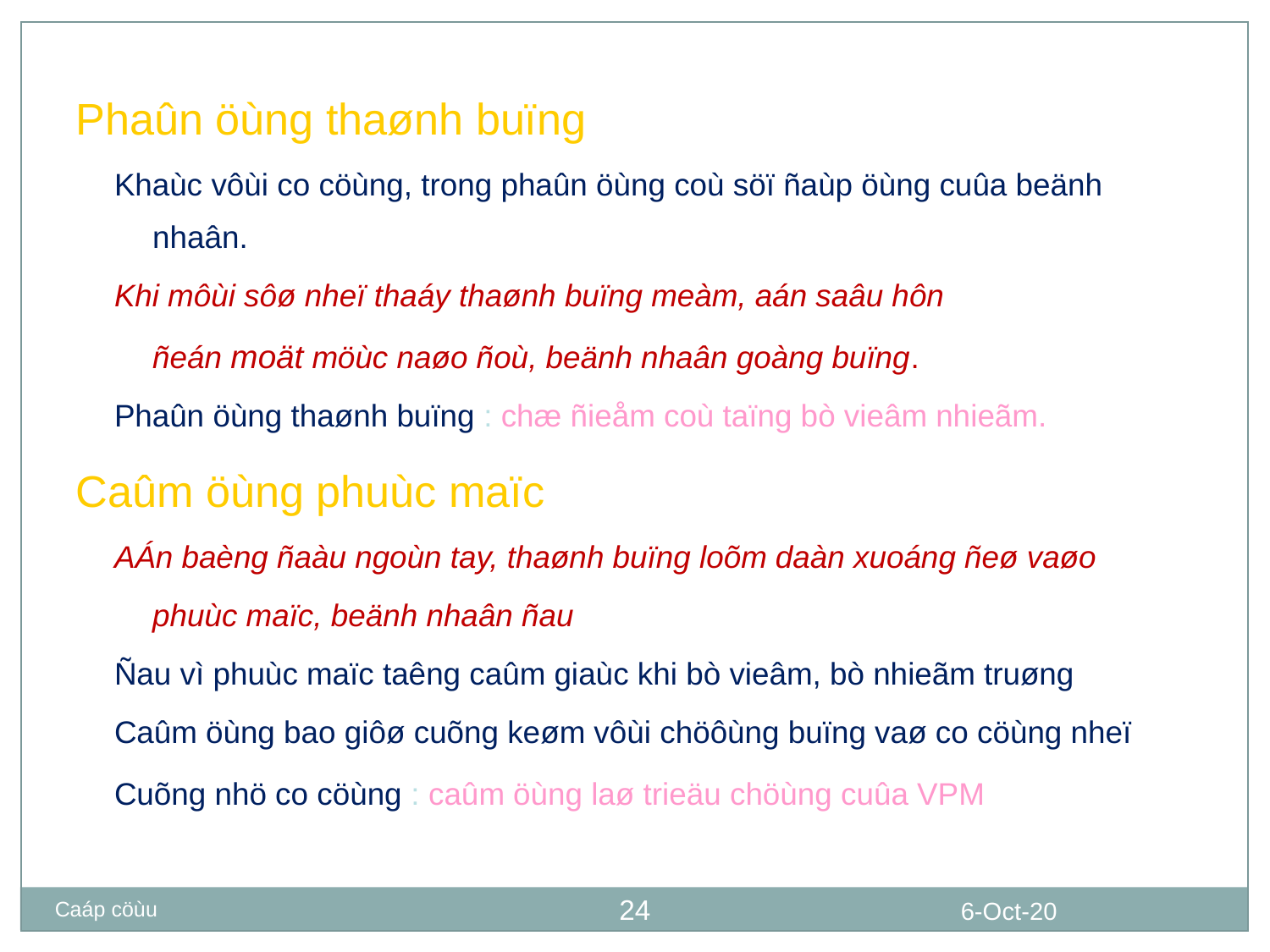

Phaûn öùng thaønh buïng
Khaùc vôùi co cöùng, trong phaûn öùng coù söï ñaùp öùng cuûa beänh nhaân.
Khi môùi sôø nheï thaáy thaønh buïng meàm, aán saâu hôn
		ñeán moät möùc naøo ñoù, beänh nhaân goàng buïng.
Phaûn öùng thaønh buïng : chæ ñieåm coù taïng bò vieâm nhieãm.
Caûm öùng phuùc maïc
AÁn baèng ñaàu ngoùn tay, thaønh buïng loõm daàn xuoáng ñeø vaøo
		phuùc maïc, beänh nhaân ñau
Ñau vì phuùc maïc taêng caûm giaùc khi bò vieâm, bò nhieãm truøng
Caûm öùng bao giôø cuõng keøm vôùi chöôùng buïng vaø co cöùng nheï
Cuõng nhö co cöùng : caûm öùng laø trieäu chöùng cuûa VPM
24
6-Oct-20
Caáp cöùu